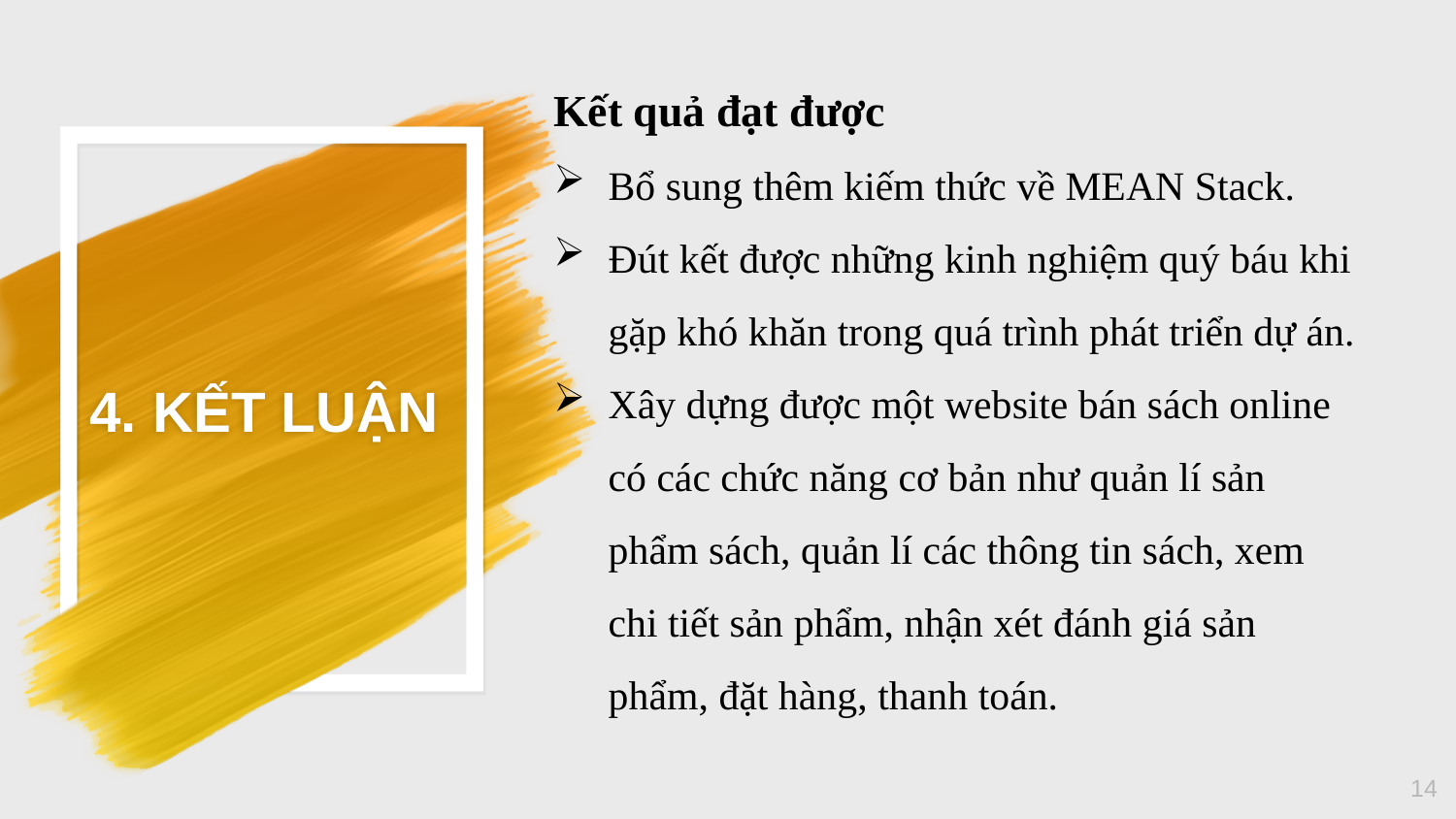

Kết quả đạt được
Bổ sung thêm kiếm thức về MEAN Stack.
Đút kết được những kinh nghiệm quý báu khi gặp khó khăn trong quá trình phát triển dự án.
Xây dựng được một website bán sách online có các chức năng cơ bản như quản lí sản phẩm sách, quản lí các thông tin sách, xem chi tiết sản phẩm, nhận xét đánh giá sản phẩm, đặt hàng, thanh toán.

# 4. KẾT LUẬN
14